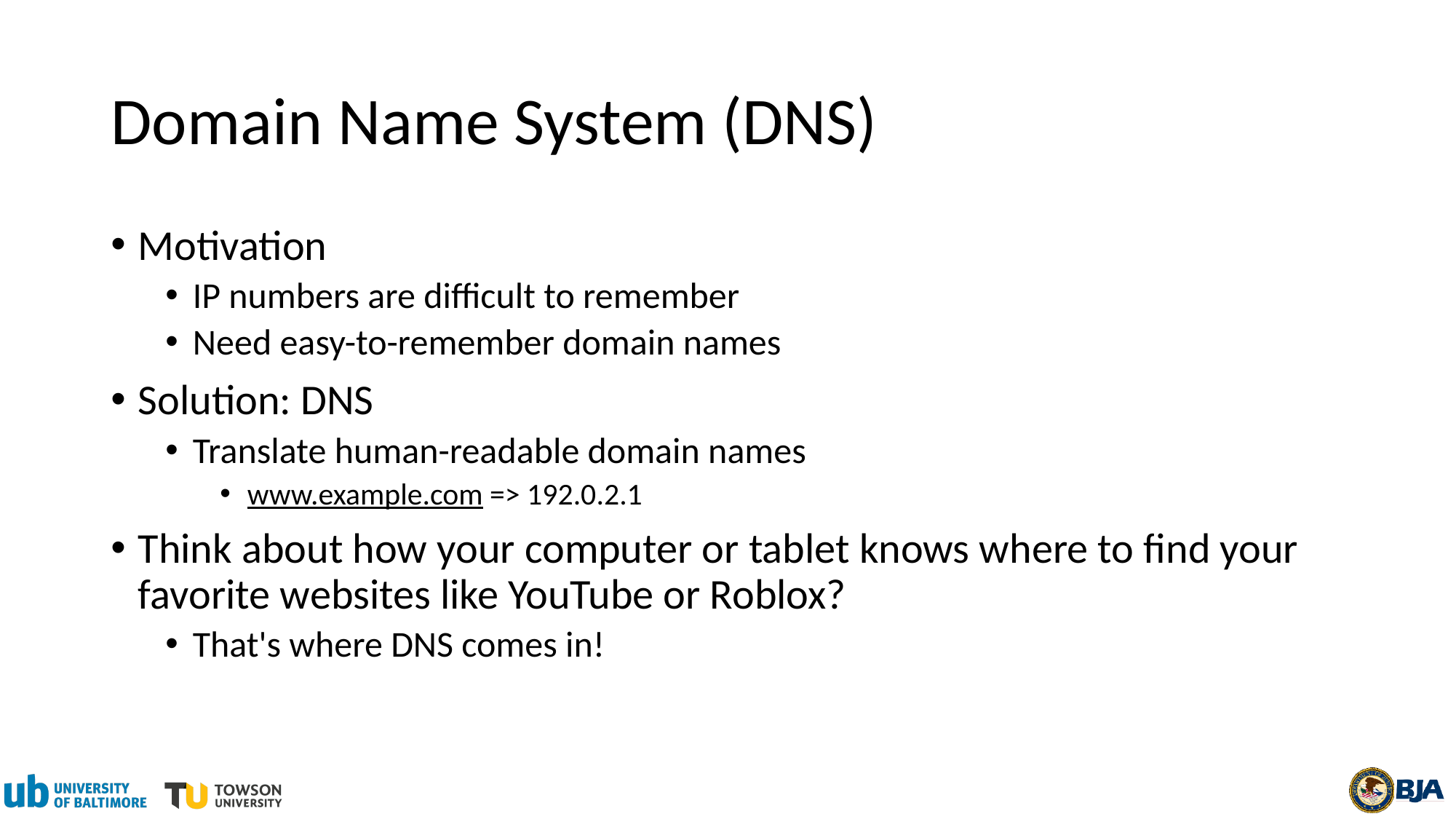

# Domain Name System (DNS)
Motivation
IP numbers are difficult to remember
Need easy-to-remember domain names
Solution: DNS
Translate human-readable domain names
www.example.com => 192.0.2.1
Think about how your computer or tablet knows where to find your favorite websites like YouTube or Roblox?
That's where DNS comes in!